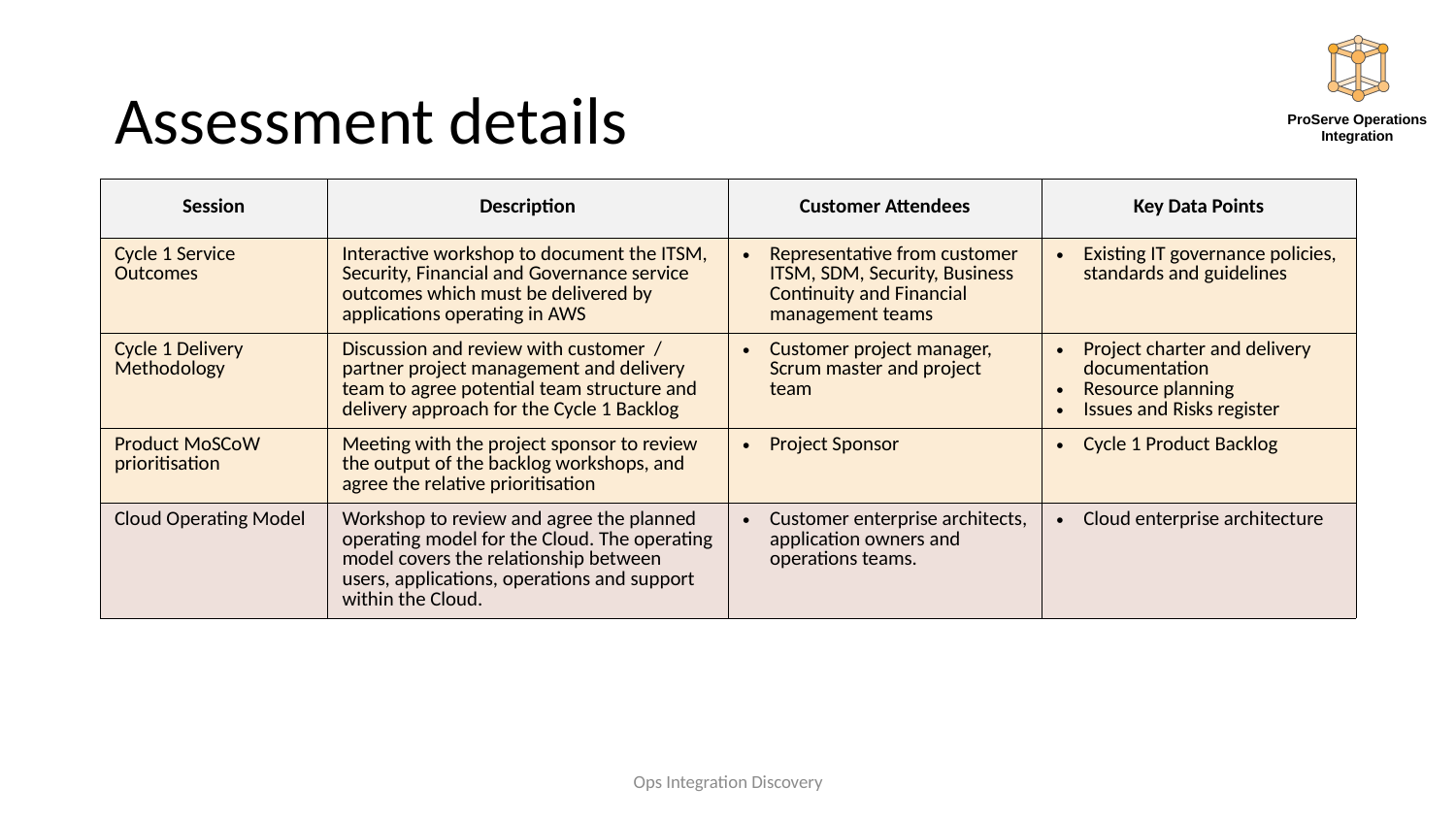

# Assessment details
| Session | Description | Customer Attendees | Key Data Points |
| --- | --- | --- | --- |
| Cycle 1 Service Outcomes | Interactive workshop to document the ITSM, Security, Financial and Governance service outcomes which must be delivered by applications operating in AWS | Representative from customer ITSM, SDM, Security, Business Continuity and Financial management teams | Existing IT governance policies, standards and guidelines |
| Cycle 1 Delivery Methodology | Discussion and review with customer / partner project management and delivery team to agree potential team structure and delivery approach for the Cycle 1 Backlog | Customer project manager, Scrum master and project team | Project charter and delivery documentation Resource planning Issues and Risks register |
| Product MoSCoW prioritisation | Meeting with the project sponsor to review the output of the backlog workshops, and agree the relative prioritisation | Project Sponsor | Cycle 1 Product Backlog |
| Cloud Operating Model | Workshop to review and agree the planned operating model for the Cloud. The operating model covers the relationship between users, applications, operations and support within the Cloud. | Customer enterprise architects, application owners and operations teams. | Cloud enterprise architecture |
Ops Integration Discovery